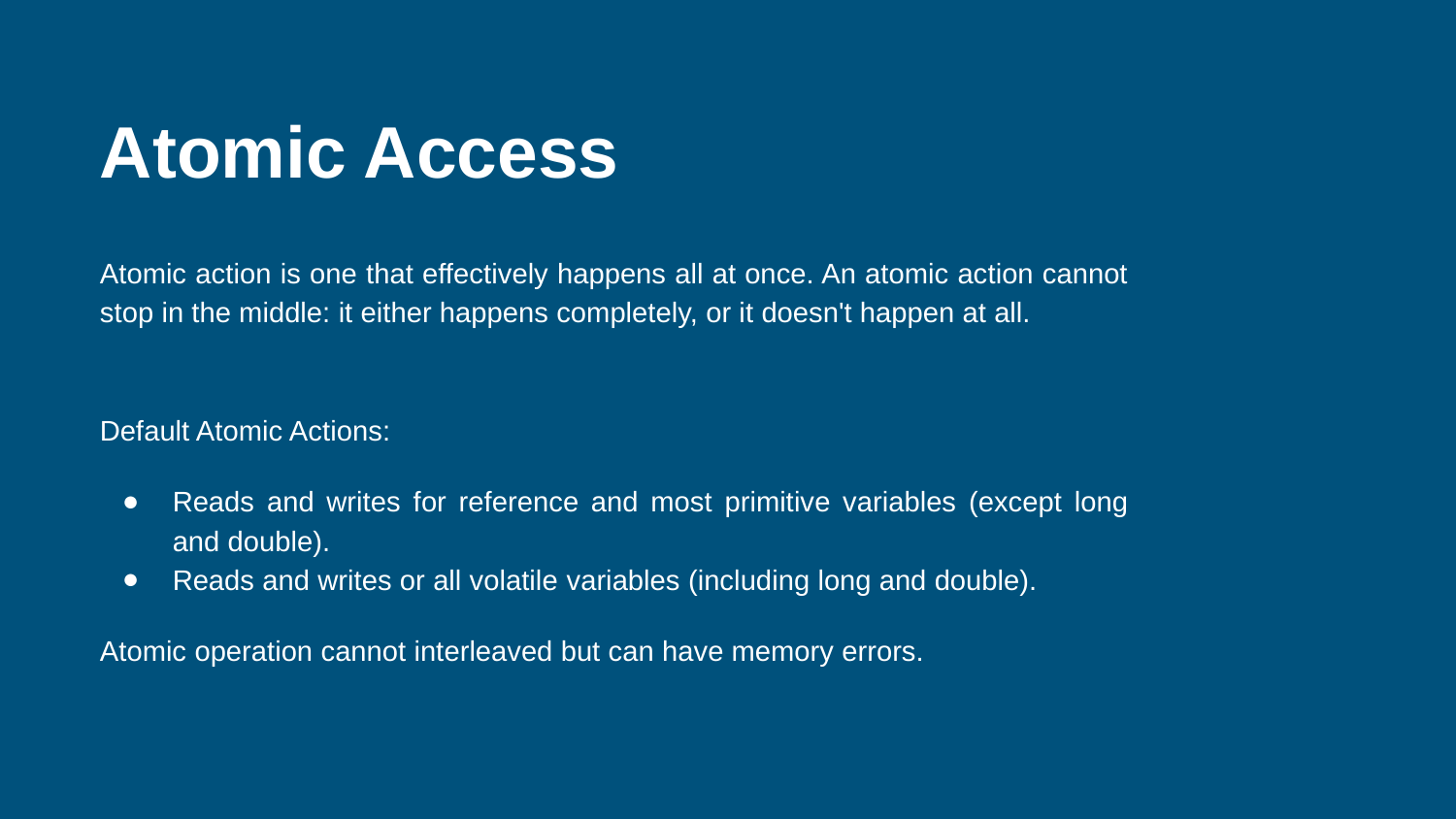

Atomic Access
Atomic action is one that effectively happens all at once. An atomic action cannot stop in the middle: it either happens completely, or it doesn't happen at all.
Default Atomic Actions:
Reads and writes for reference and most primitive variables (except long and double).
Reads and writes or all volatile variables (including long and double).
Atomic operation cannot interleaved but can have memory errors.